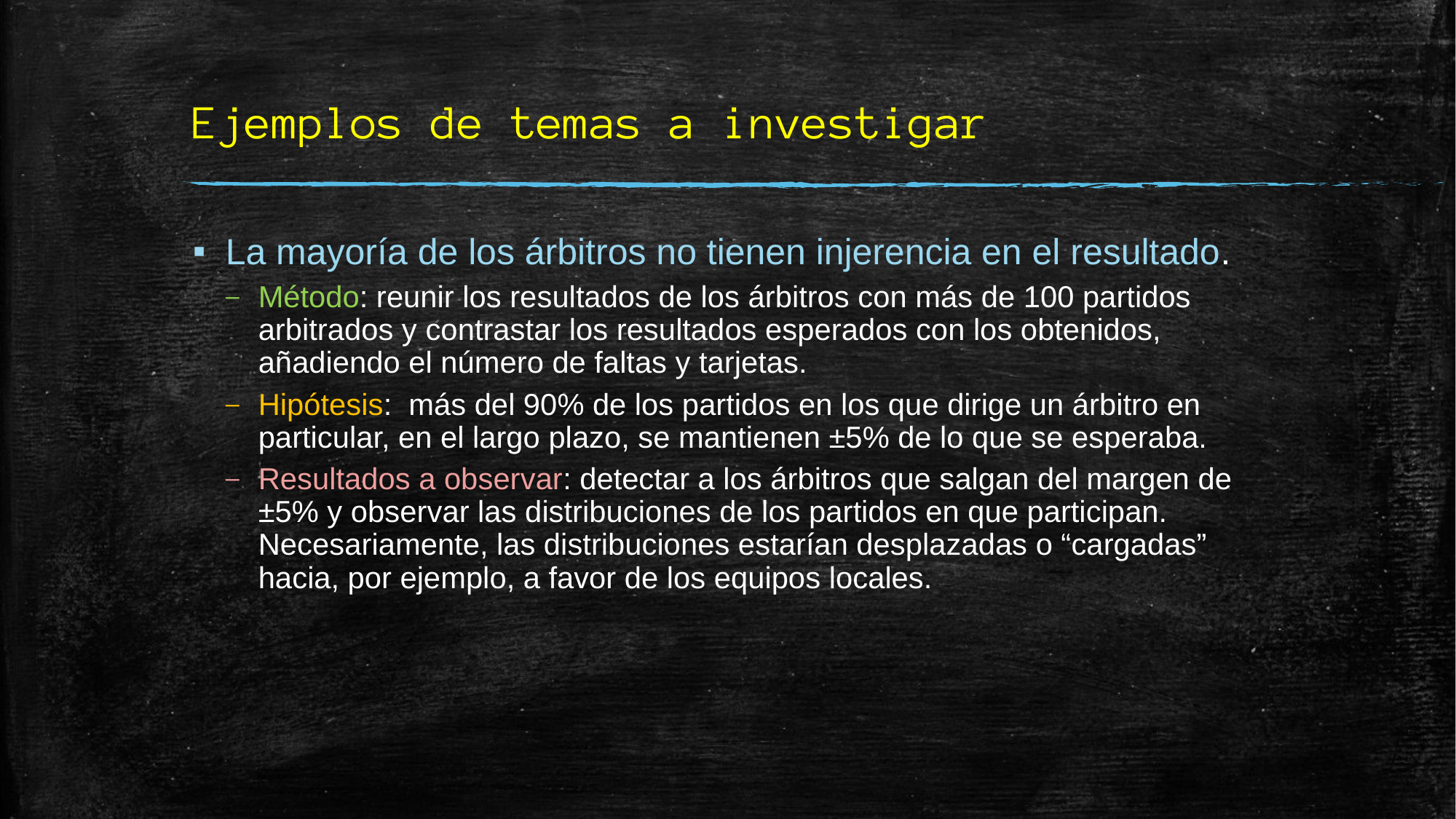

# Ejemplos de temas a investigar
La mayoría de los árbitros no tienen injerencia en el resultado.
Método: reunir los resultados de los árbitros con más de 100 partidos arbitrados y contrastar los resultados esperados con los obtenidos, añadiendo el número de faltas y tarjetas.
Hipótesis:  más del 90% de los partidos en los que dirige un árbitro en particular, en el largo plazo, se mantienen ±5% de lo que se esperaba.
Resultados a observar: detectar a los árbitros que salgan del margen de ±5% y observar las distribuciones de los partidos en que participan. Necesariamente, las distribuciones estarían desplazadas o “cargadas” hacia, por ejemplo, a favor de los equipos locales.